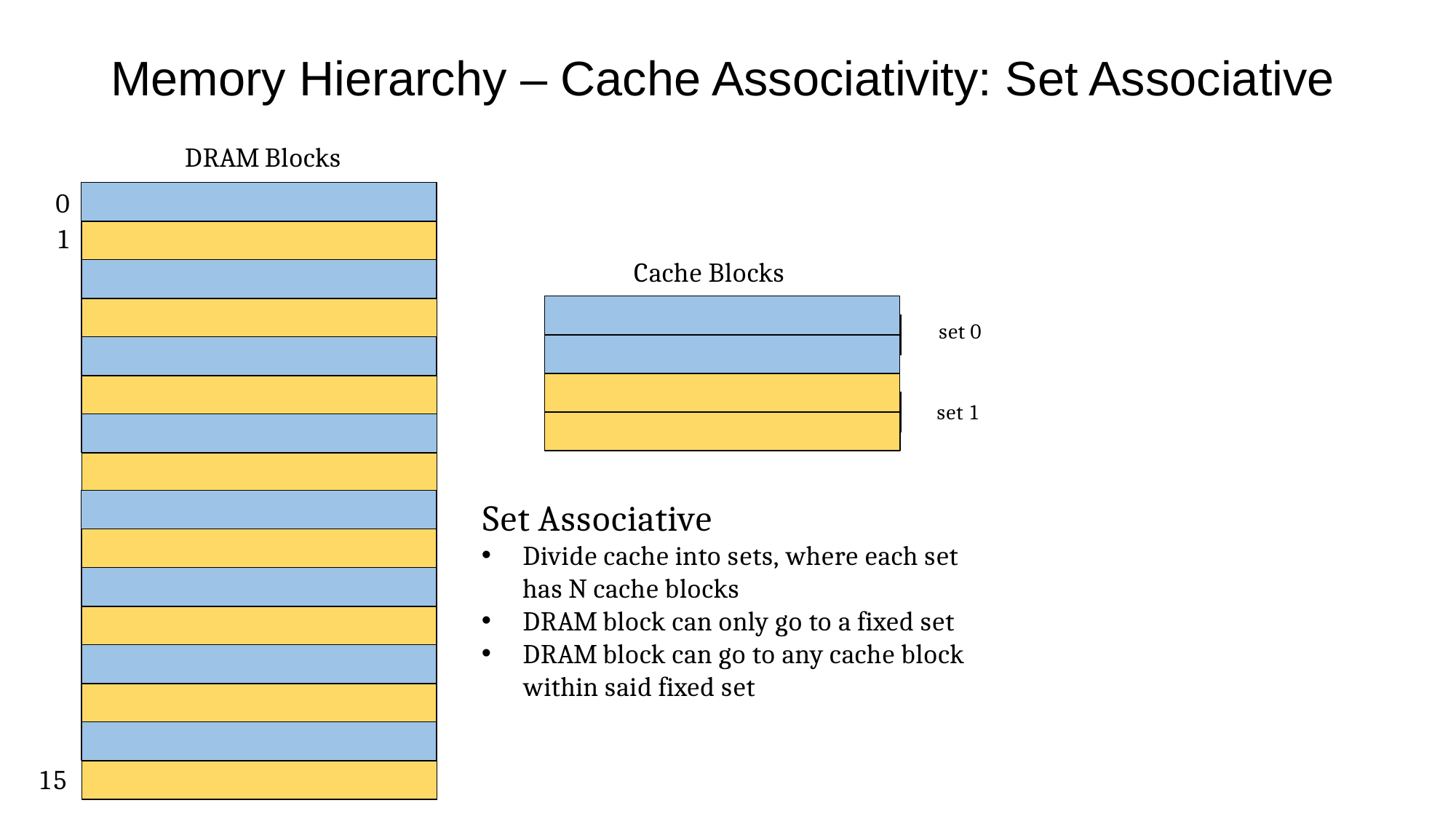

# Memory Hierarchy – Cache Associativity: Set Associative
DRAM Blocks
0

1

Cache Blocks

set 0

set 1

Set Associative
Divide cache into sets, where each set has N cache blocks
DRAM block can only go to a fixed set
DRAM block can go to any cache block within said fixed set

15